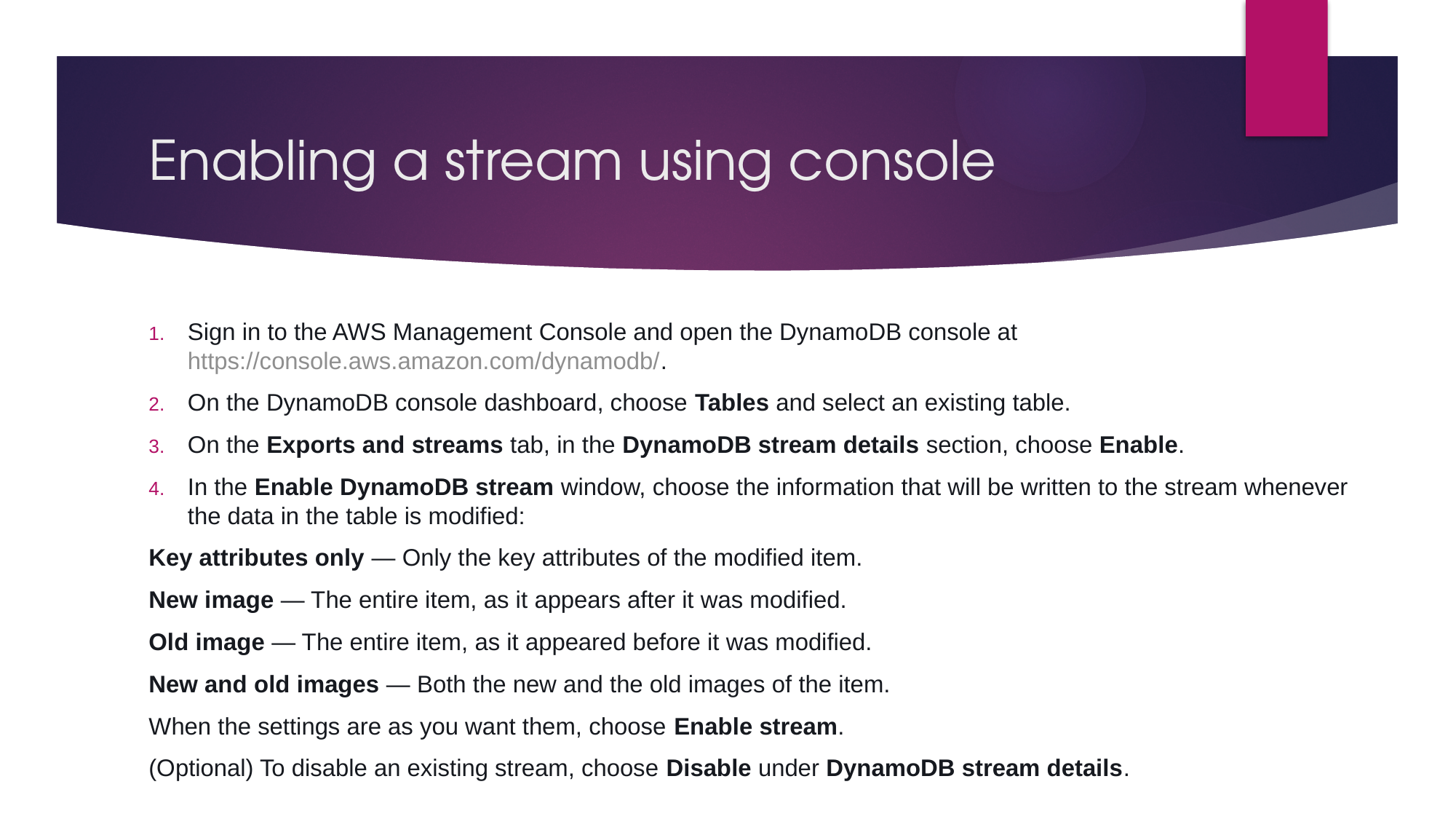

# Enabling a stream using console
Sign in to the AWS Management Console and open the DynamoDB console at https://console.aws.amazon.com/dynamodb/.
On the DynamoDB console dashboard, choose Tables and select an existing table.
On the Exports and streams tab, in the DynamoDB stream details section, choose Enable.
In the Enable DynamoDB stream window, choose the information that will be written to the stream whenever the data in the table is modified:
Key attributes only — Only the key attributes of the modified item.
New image — The entire item, as it appears after it was modified.
Old image — The entire item, as it appeared before it was modified.
New and old images — Both the new and the old images of the item.
When the settings are as you want them, choose Enable stream.
(Optional) To disable an existing stream, choose Disable under DynamoDB stream details.